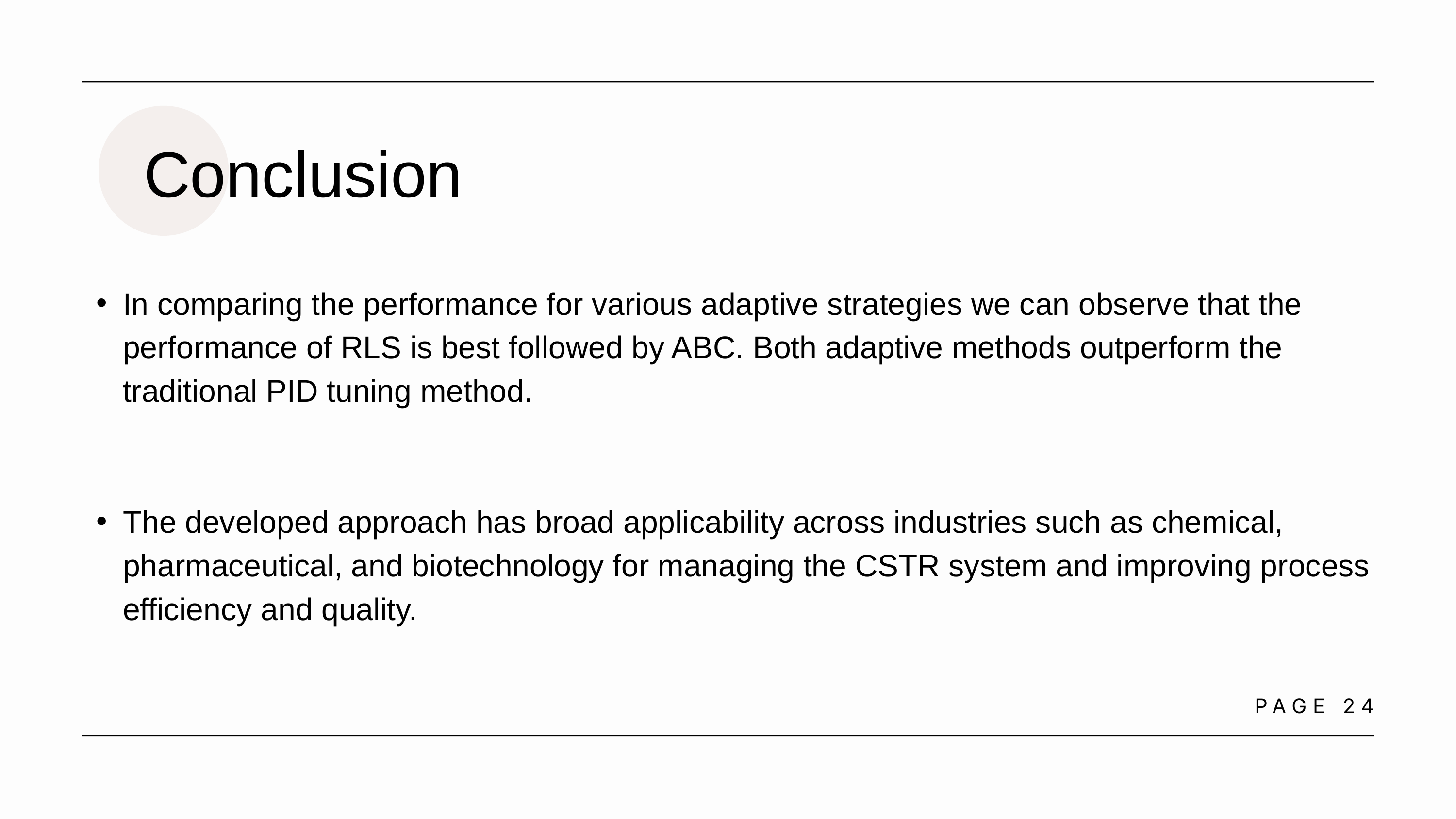

Conclusion
In comparing the performance for various adaptive strategies we can observe that the performance of RLS is best followed by ABC. Both adaptive methods outperform the traditional PID tuning method.

The developed approach has broad applicability across industries such as chemical, pharmaceutical, and biotechnology for managing the CSTR system and improving process efficiency and quality.

PAGE 24